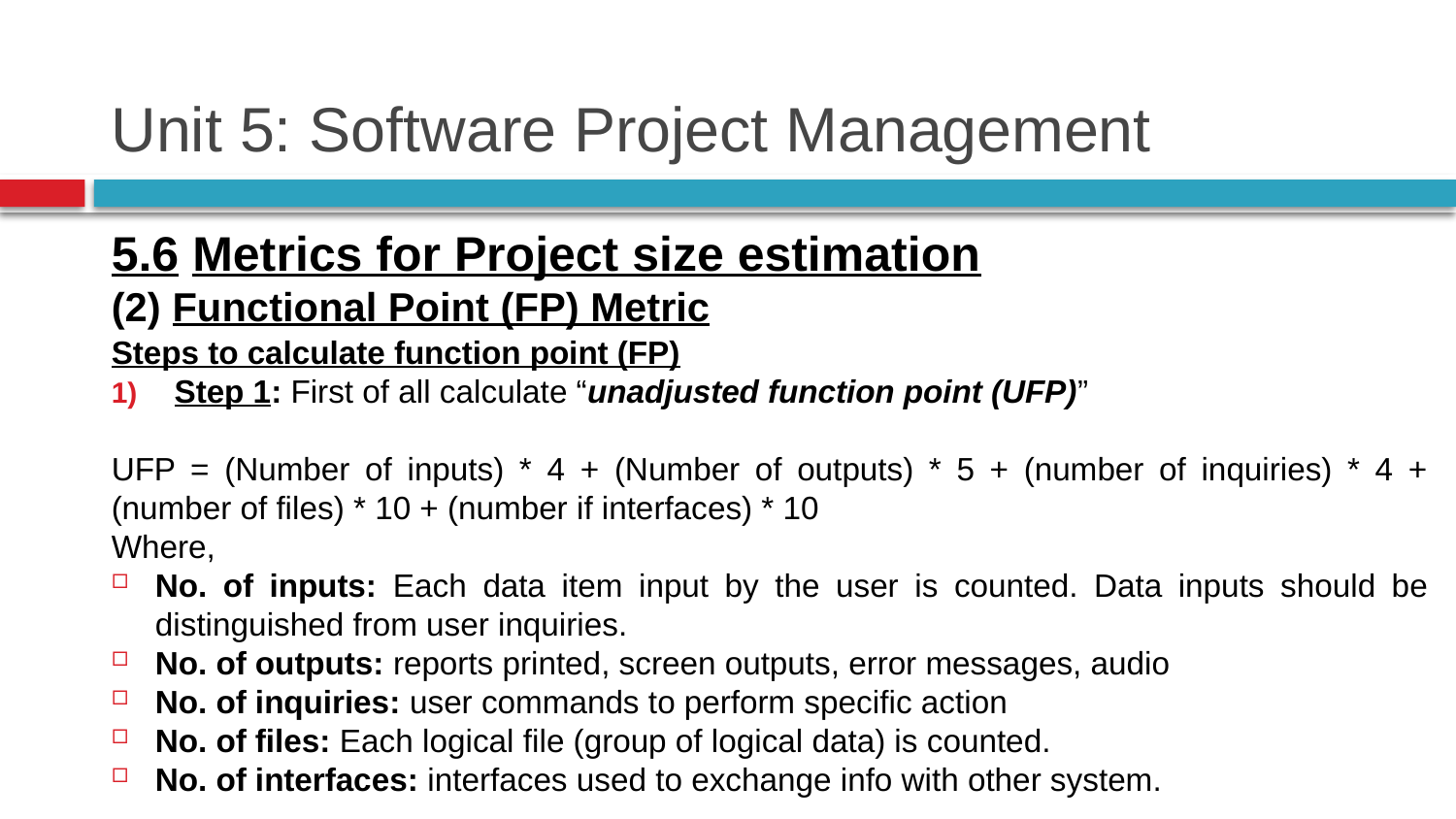

# Unit 5: Software Project Management
5.6 Metrics for Project size estimation
(2) Functional Point (FP) Metric
Steps to calculate function point (FP)
Step 1: First of all calculate “unadjusted function point (UFP)”

UFP = (Number of inputs) * 4 + (Number of outputs) * 5 + (number of inquiries) * 4 + (number of files) * 10 + (number if interfaces) * 10
Where,
No. of inputs: Each data item input by the user is counted. Data inputs should be distinguished from user inquiries.
No. of outputs: reports printed, screen outputs, error messages, audio
No. of inquiries: user commands to perform specific action
No. of files: Each logical file (group of logical data) is counted.
No. of interfaces: interfaces used to exchange info with other system.